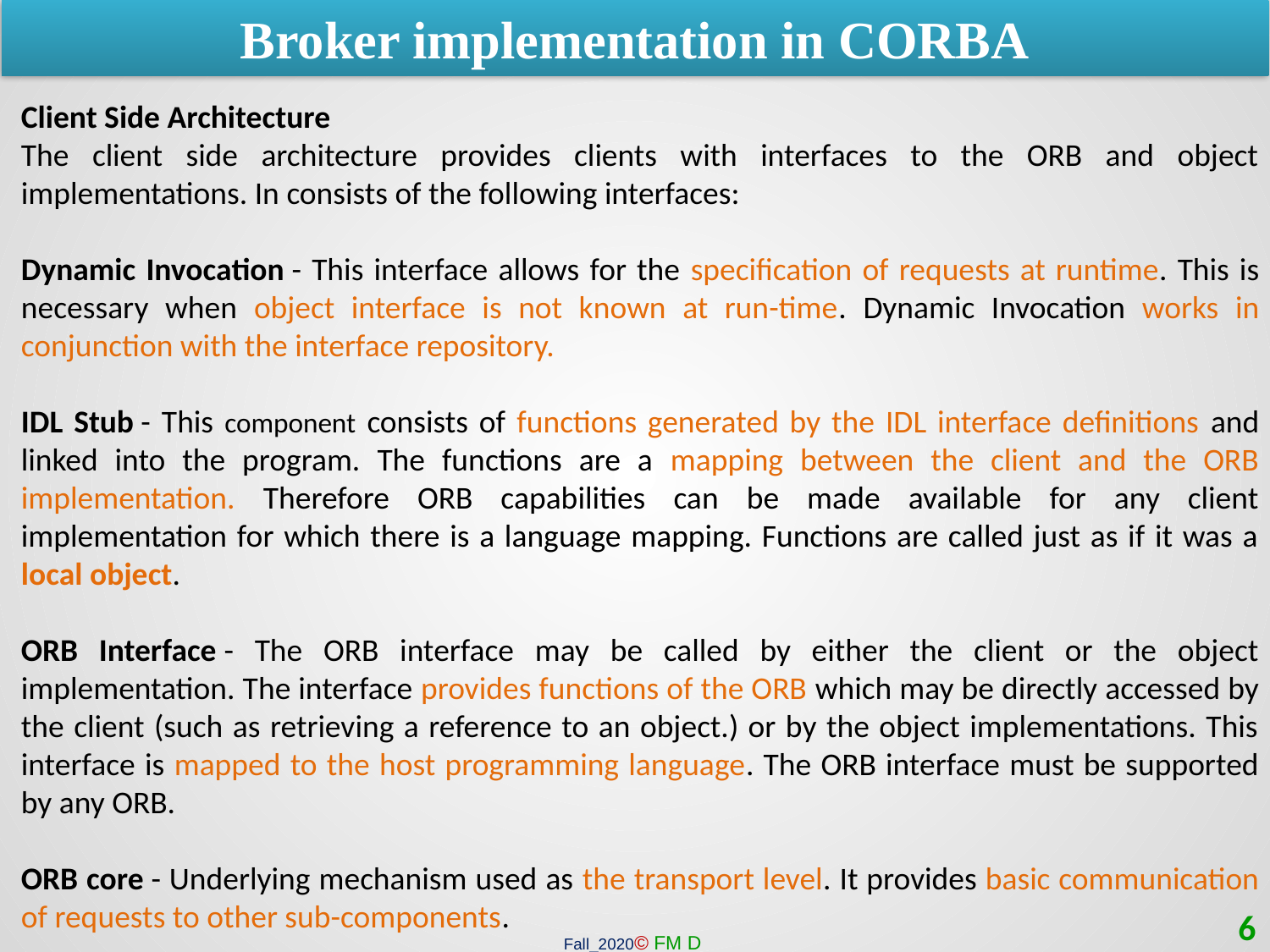

Broker implementation in CORBA
Client Side Architecture
The client side architecture provides clients with interfaces to the ORB and object implementations. In consists of the following interfaces:

Dynamic Invocation - This interface allows for the specification of requests at runtime. This is necessary when object interface is not known at run-time. Dynamic Invocation works in conjunction with the interface repository.

IDL Stub - This component consists of functions generated by the IDL interface definitions and linked into the program. The functions are a mapping between the client and the ORB implementation. Therefore ORB capabilities can be made available for any client implementation for which there is a language mapping. Functions are called just as if it was a local object.

ORB Interface - The ORB interface may be called by either the client or the object implementation. The interface provides functions of the ORB which may be directly accessed by the client (such as retrieving a reference to an object.) or by the object implementations. This interface is mapped to the host programming language. The ORB interface must be supported by any ORB.

ORB core - Underlying mechanism used as the transport level. It provides basic communication of requests to other sub-components.
6